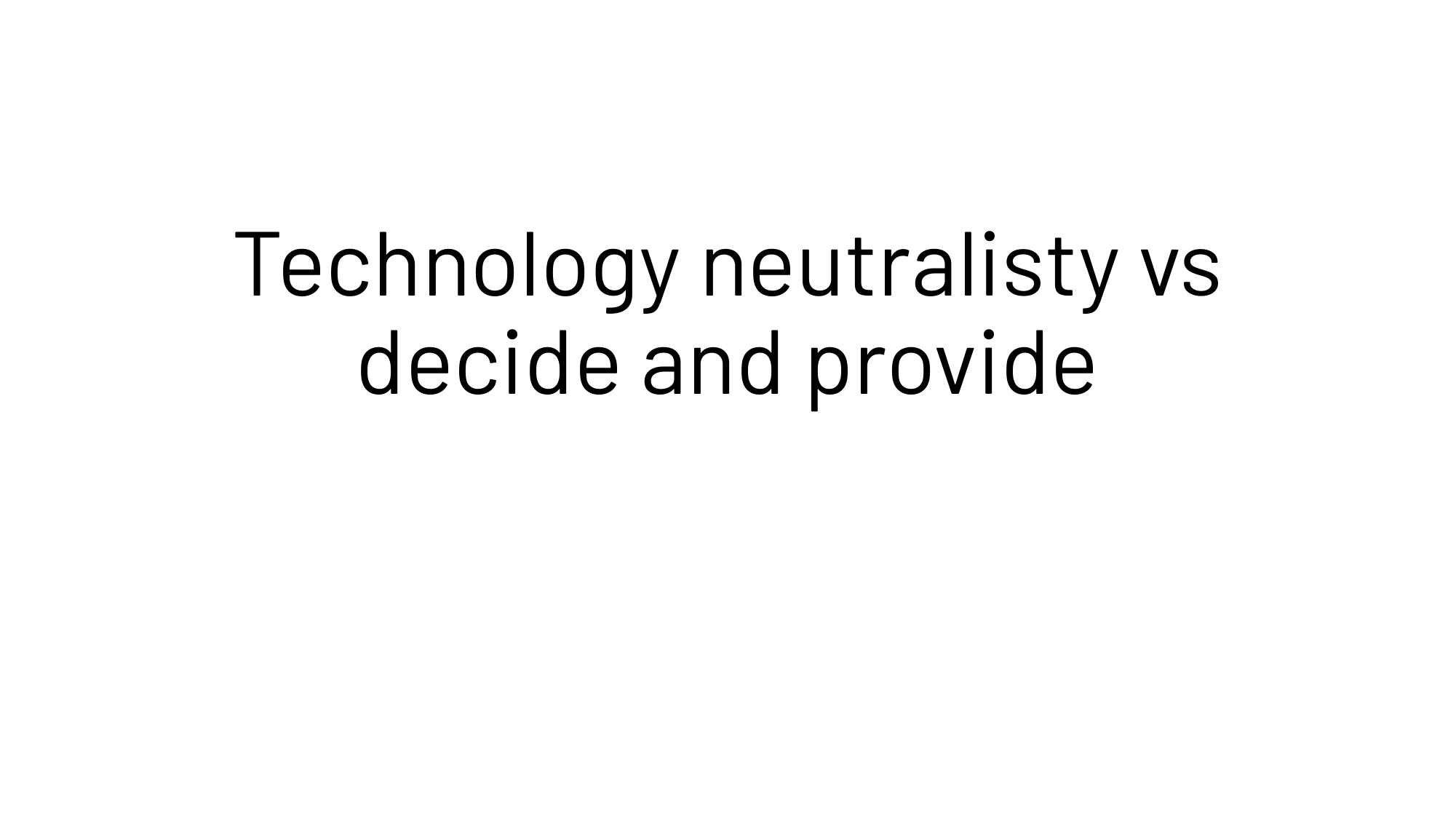

# Technology neutralisty vs decide and provide